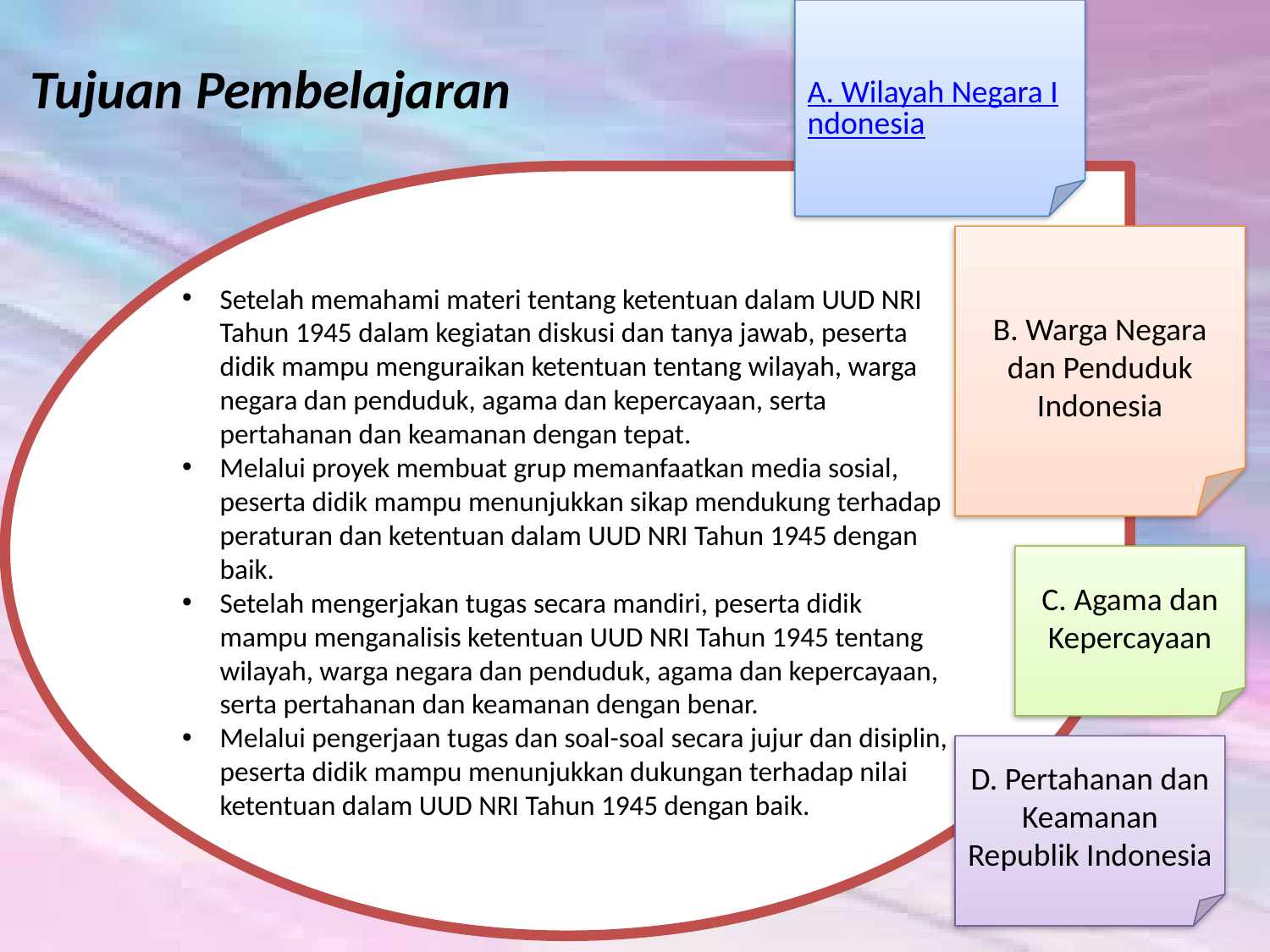

A. Wilayah Negara Indonesia
# Tujuan Pembelajaran
Setelah memahami materi tentang ketentuan dalam UUD NRI Tahun 1945 dalam kegiatan diskusi dan tanya jawab, peserta didik mampu menguraikan ketentuan tentang wilayah, warga negara dan penduduk, agama dan kepercayaan, serta pertahanan dan keamanan dengan tepat.
Melalui proyek membuat grup memanfaatkan media sosial, peserta didik mampu menunjukkan sikap mendukung terhadap peraturan dan ketentuan dalam UUD NRI Tahun 1945 dengan baik.
Setelah mengerjakan tugas secara mandiri, peserta didik mampu menganalisis ketentuan UUD NRI Tahun 1945 tentang wilayah, warga negara dan penduduk, agama dan kepercayaan, serta pertahanan dan keamanan dengan benar.
Melalui pengerjaan tugas dan soal-soal secara jujur dan disiplin, peserta didik mampu menunjukkan dukungan terhadap nilai ketentuan dalam UUD NRI Tahun 1945 dengan baik.

B. Warga Negara dan Penduduk Indonesia
C. Agama dan Kepercayaan
D. Pertahanan dan Keamanan Republik Indonesia